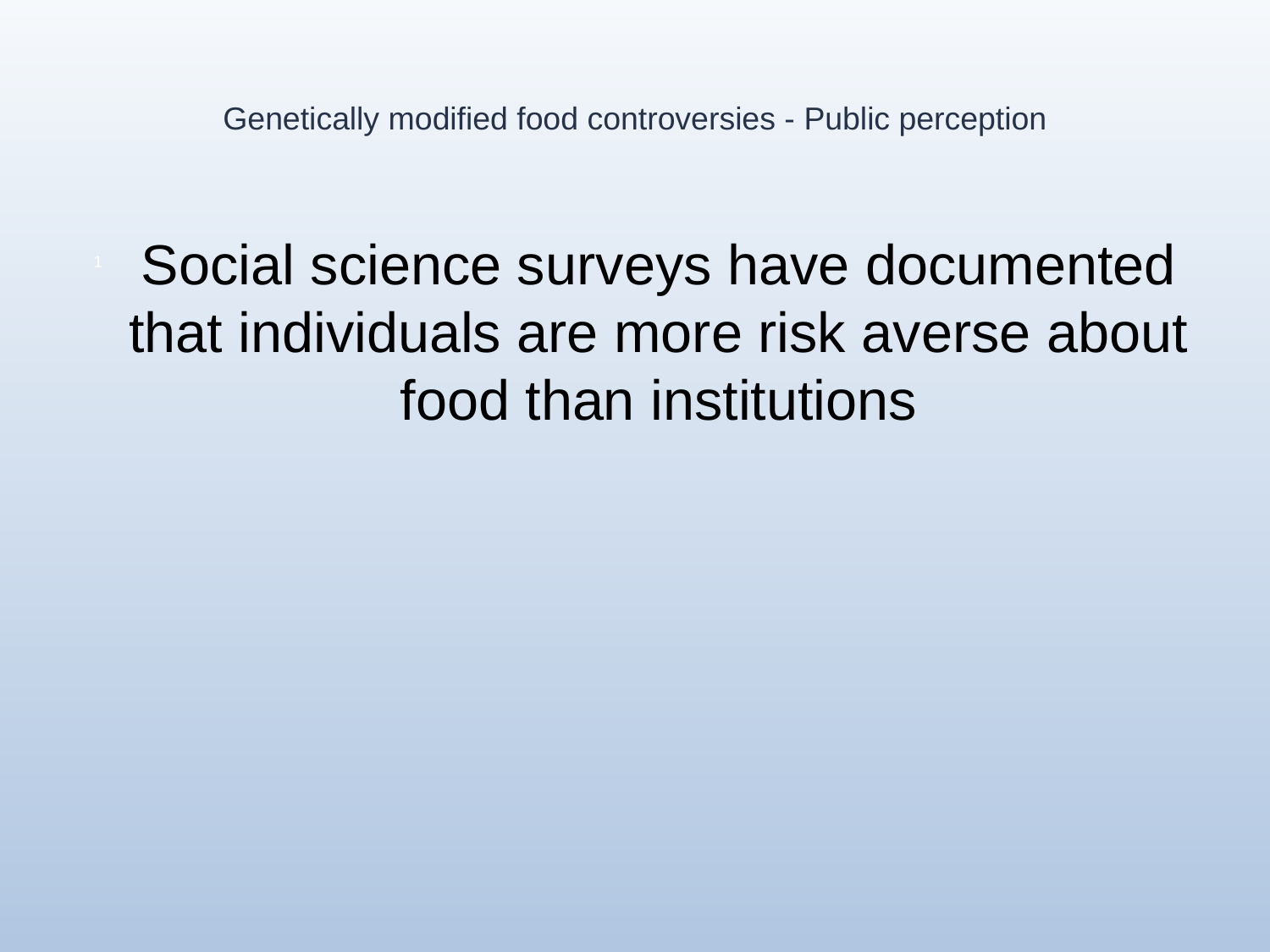

# Genetically modified food controversies - Public perception
Social science surveys have documented that individuals are more risk averse about food than institutions